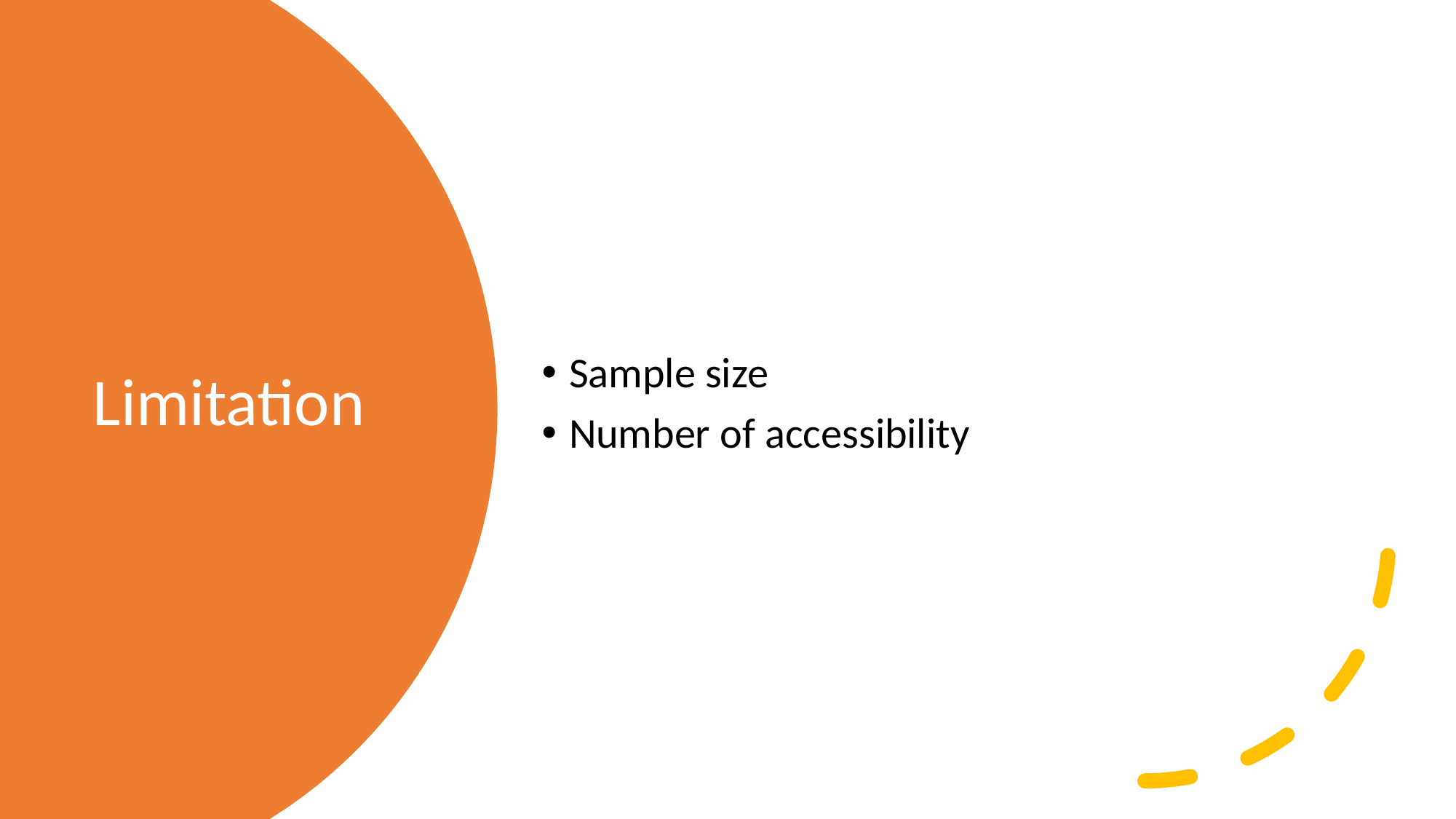

Sample size
Number of accessibility
# Limitation